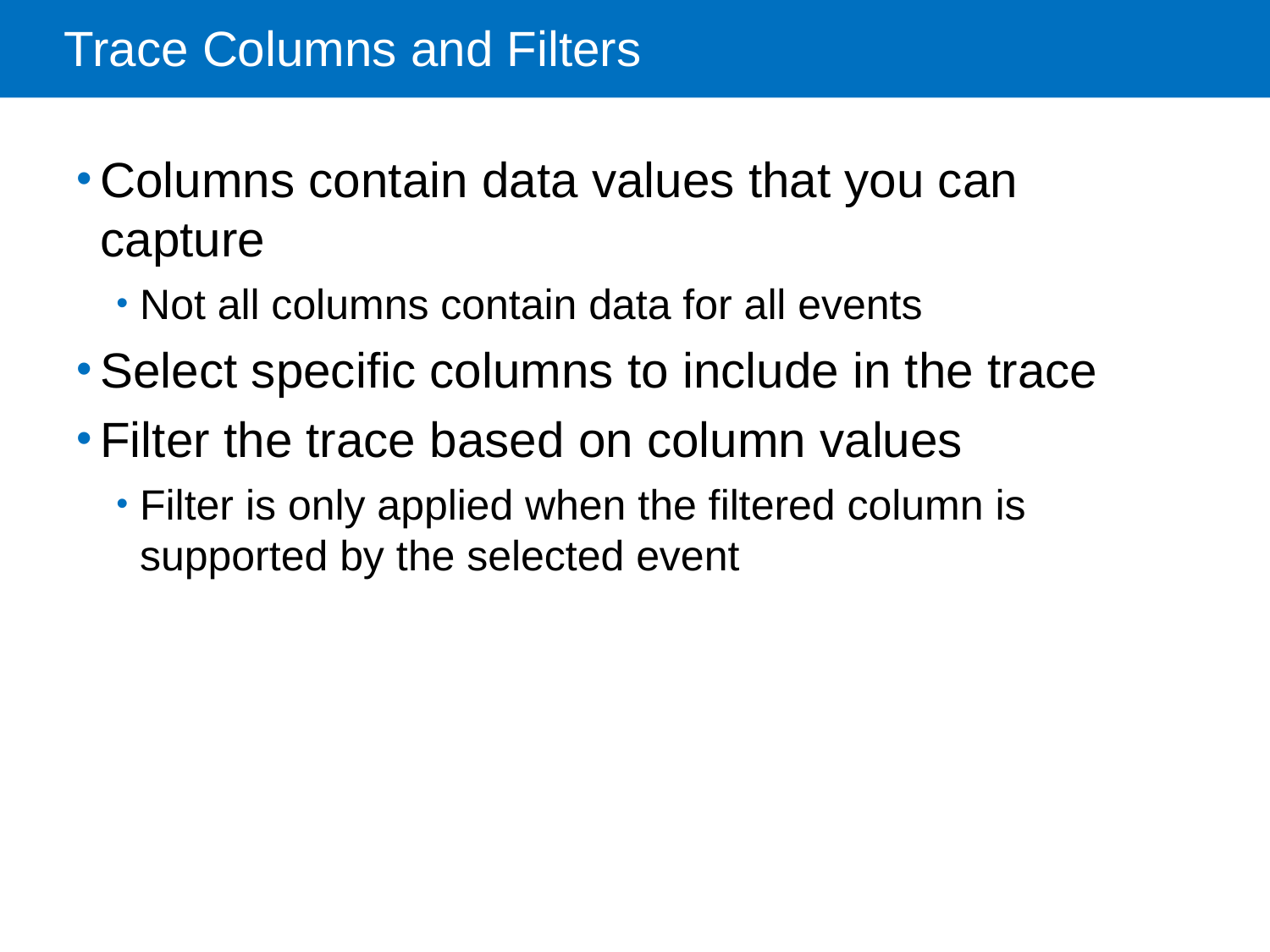

# Trace Columns and Filters
Columns contain data values that you can capture
Not all columns contain data for all events
Select specific columns to include in the trace
Filter the trace based on column values
Filter is only applied when the filtered column is supported by the selected event